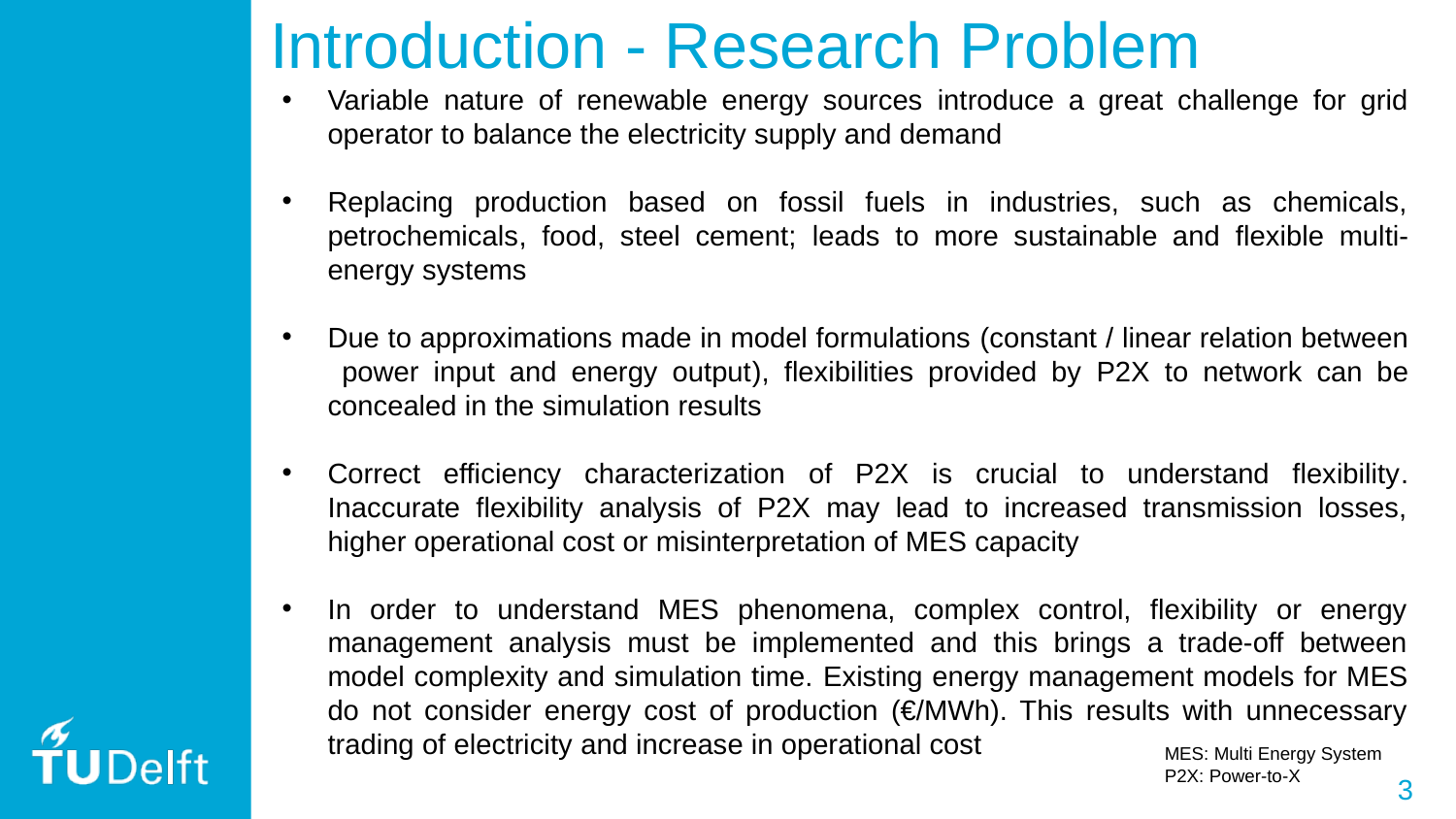

# Introduction - Research Problem
Variable nature of renewable energy sources introduce a great challenge for grid operator to balance the electricity supply and demand

Replacing production based on fossil fuels in industries, such as chemicals, petrochemicals, food, steel cement; leads to more sustainable and flexible multi-energy systems

Due to approximations made in model formulations (constant / linear relation between  power input and energy output), flexibilities provided by P2X to network can be concealed in the simulation results

Correct efficiency characterization of P2X is crucial to understand flexibility. Inaccurate flexibility analysis of P2X may lead to increased transmission losses, higher operational cost or misinterpretation of MES capacity

In order to understand MES phenomena, complex control, flexibility or energy management analysis must be implemented and this brings a trade-off between model complexity and simulation time. Existing energy management models for MES do not consider energy cost of production (€/MWh). This results with unnecessary trading of electricity and increase in operational cost
MES: Multi Energy System
P2X: Power-to-X